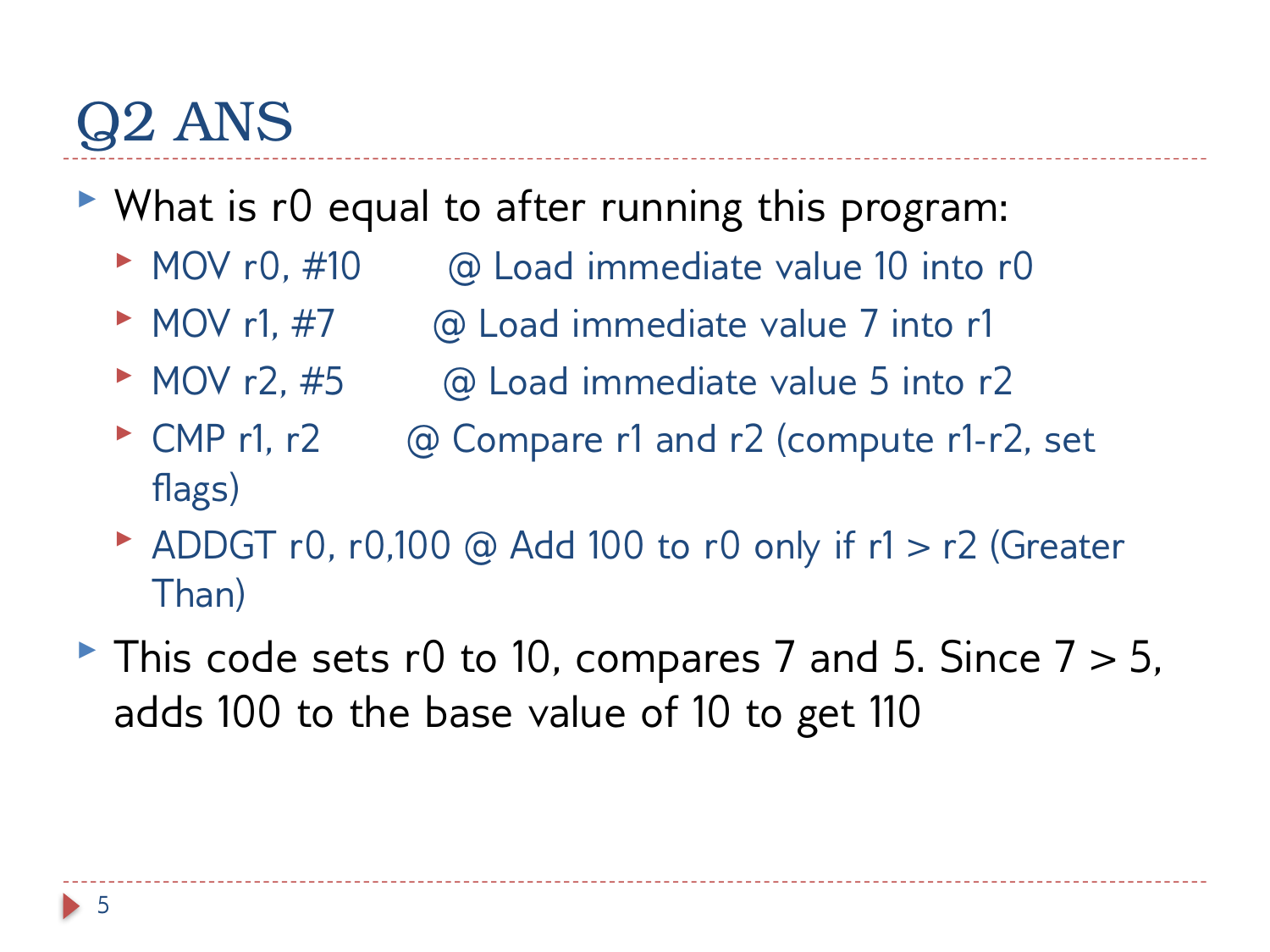

# Q2 ANS
What is r0 equal to after running this program:
MOV r0, #10       @ Load immediate value 10 into r0
MOV r1, #7        @ Load immediate value 7 into r1
MOV r2, #5        @ Load immediate value 5 into r2
CMP r1, r2       @ Compare r1 and r2 (compute r1-r2, set flags)
ADDGT r0, r0,100 @ Add 100 to r0 only if r1 > r2 (Greater Than)
This code sets r0 to 10, compares 7 and 5. Since 7 > 5, adds 100 to the base value of 10 to get 110
5